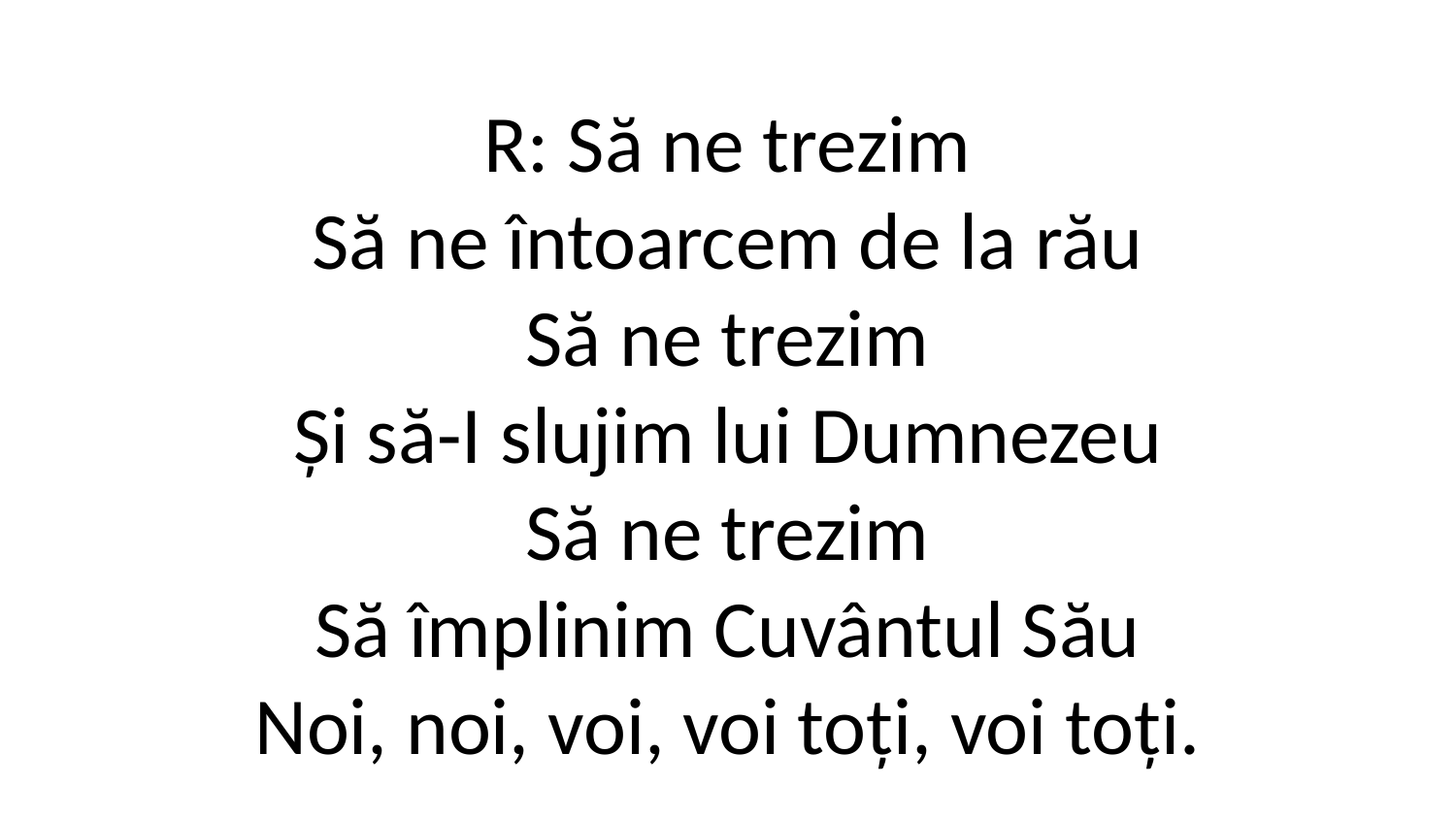

R: Să ne trezim
Să ne întoarcem de la rău
Să ne trezim
Și să-I slujim lui Dumnezeu
Să ne trezim
Să împlinim Cuvântul Său
Noi, noi, voi, voi toți, voi toți.